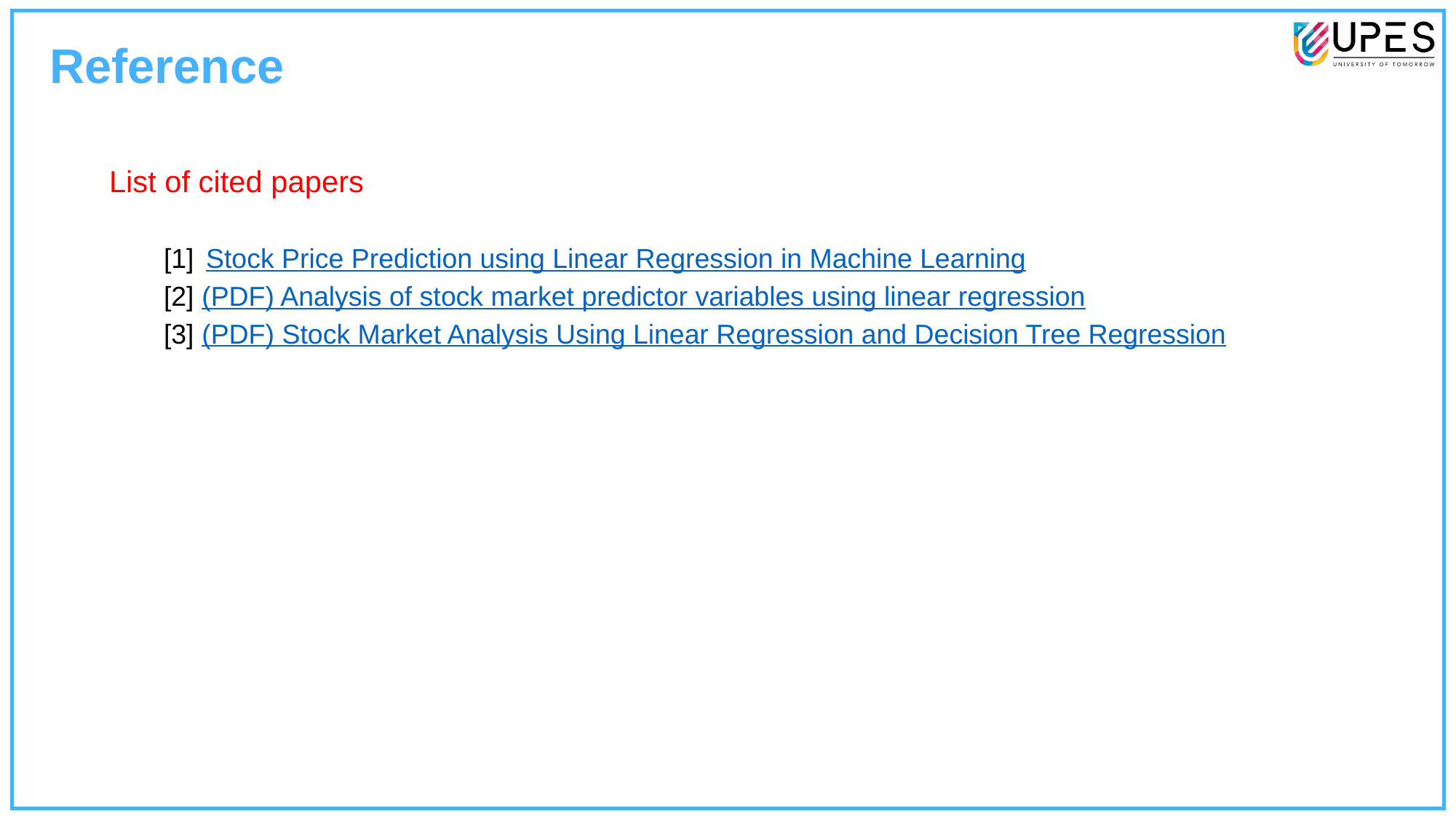

Reference
List of cited papers

[1]  Stock Price Prediction using Linear Regression in Machine Learning
[2] (PDF) Analysis of stock market predictor variables using linear regression
[3] (PDF) Stock Market Analysis Using Linear Regression and Decision Tree Regression